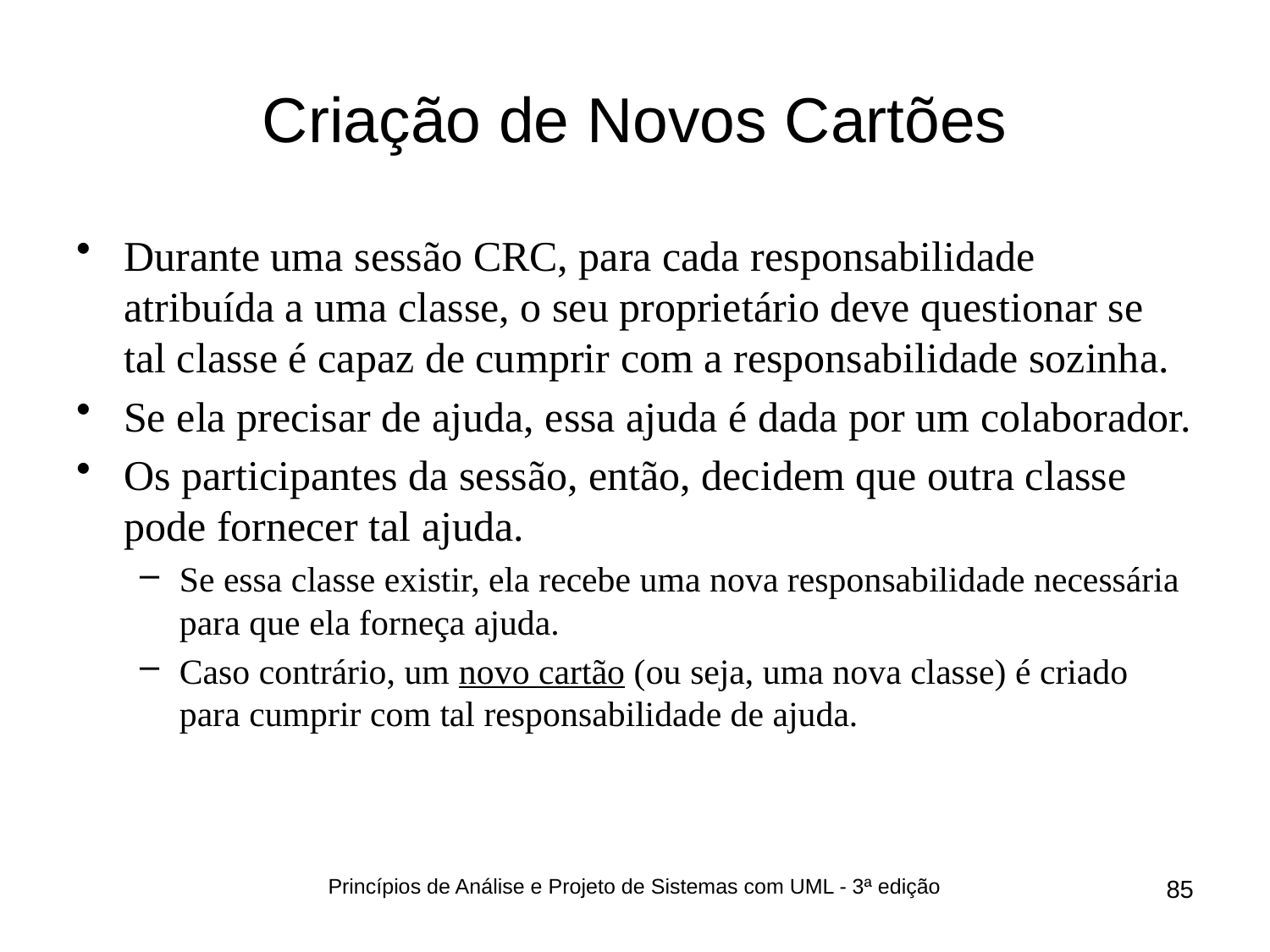

# Criação de Novos Cartões
Durante uma sessão CRC, para cada responsabilidade atribuída a uma classe, o seu proprietário deve questionar se tal classe é capaz de cumprir com a responsabilidade sozinha.
Se ela precisar de ajuda, essa ajuda é dada por um colaborador.
Os participantes da sessão, então, decidem que outra classe pode fornecer tal ajuda.
Se essa classe existir, ela recebe uma nova responsabilidade necessária para que ela forneça ajuda.
Caso contrário, um novo cartão (ou seja, uma nova classe) é criado para cumprir com tal responsabilidade de ajuda.
Princípios de Análise e Projeto de Sistemas com UML - 3ª edição
85